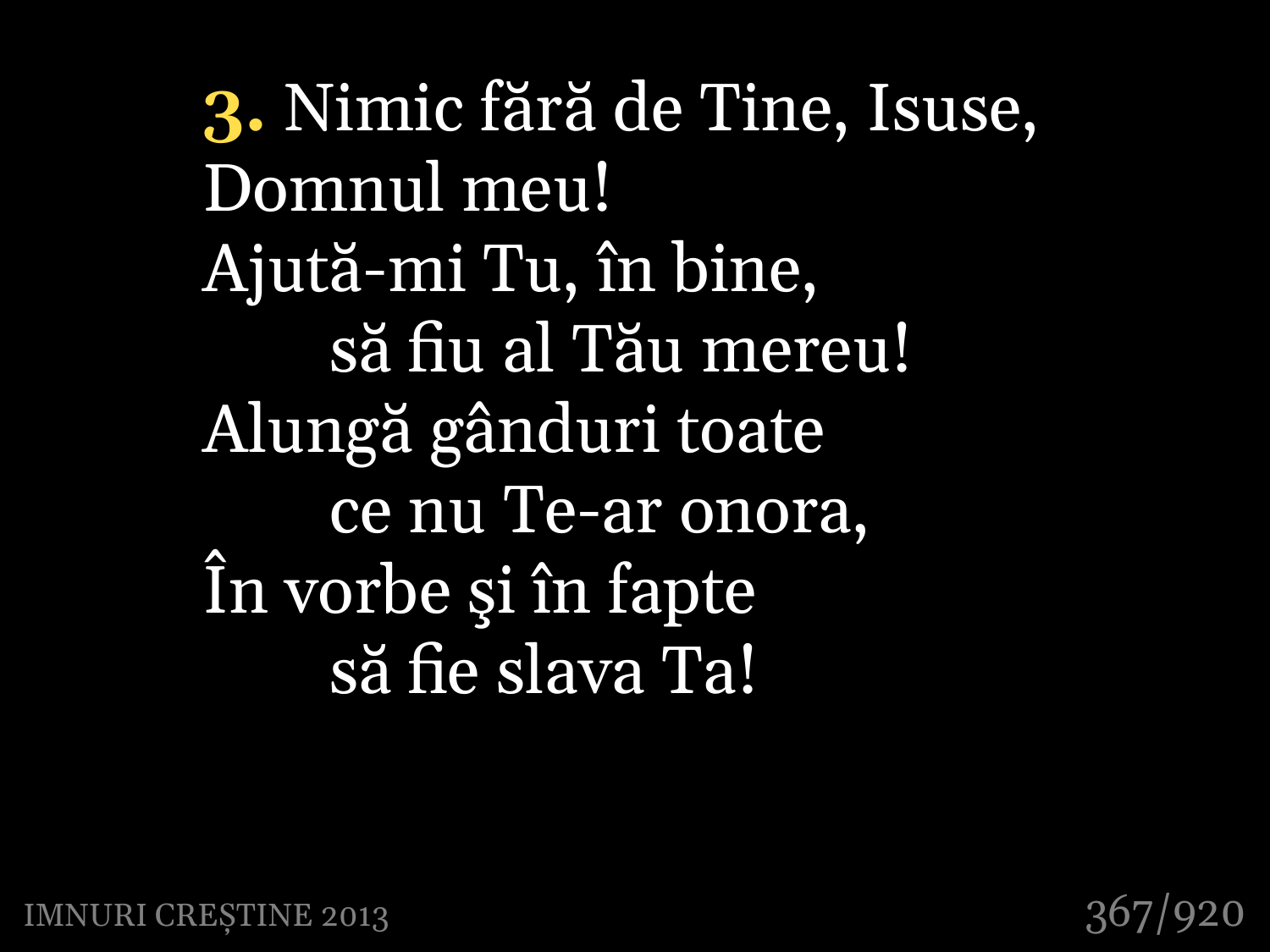

3. Nimic fără de Tine, Isuse, 	Domnul meu!
Ajută-mi Tu, în bine,
	să fiu al Tău mereu!
Alungă gânduri toate
	ce nu Te-ar onora,
În vorbe şi în fapte
	să fie slava Ta!
367/920
IMNURI CREȘTINE 2013